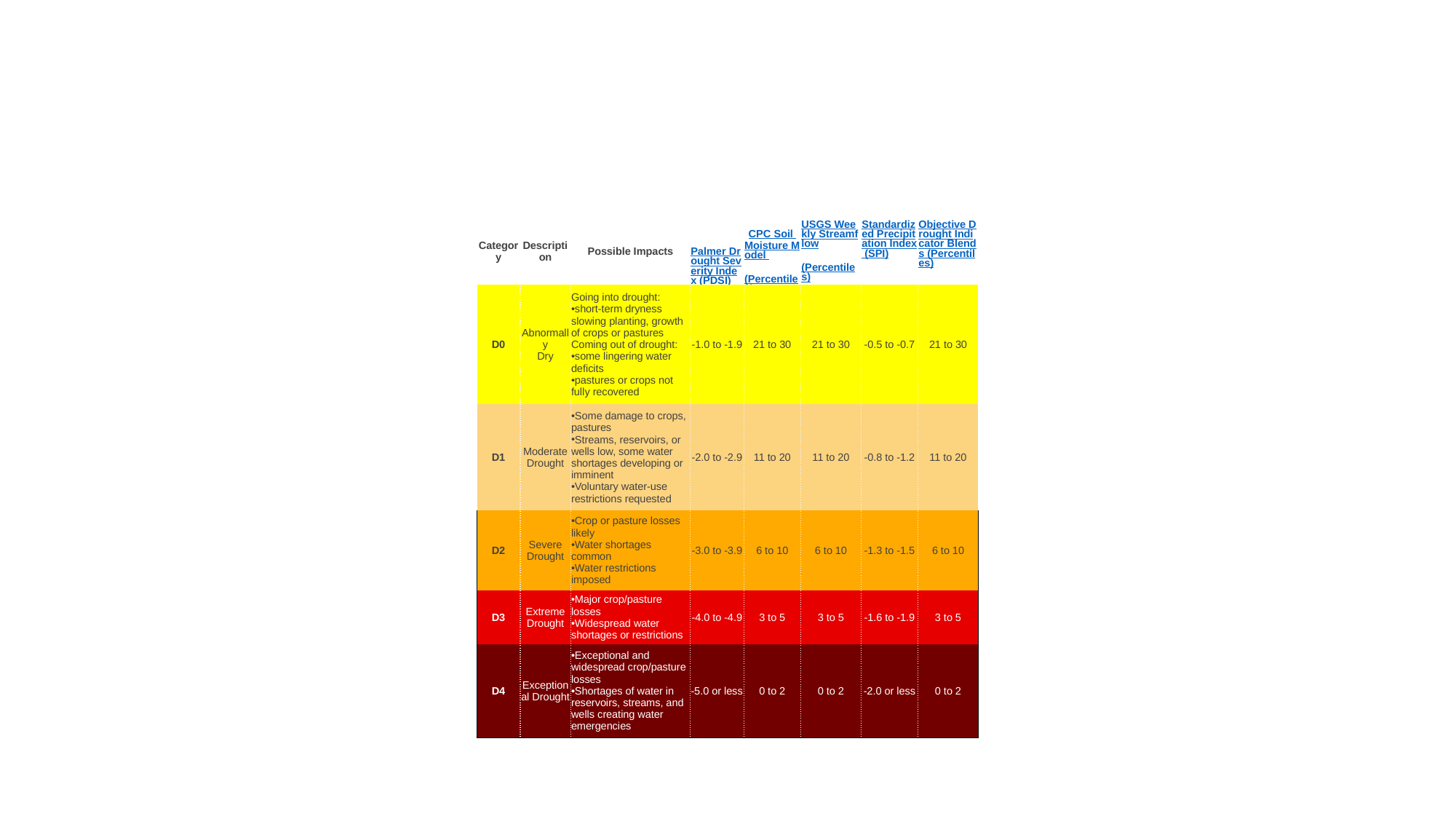

| Category | Description | Possible Impacts | Palmer Drought Severity Index (PDSI) | CPC Soil  Moisture Model  (Percentiles) | USGS Weekly Streamflow (Percentiles) | Standardized Precipitation Index (SPI) | Objective Drought Indicator Blends (Percentiles) |
| --- | --- | --- | --- | --- | --- | --- | --- |
| D0 | Abnormally Dry | Going into drought: short-term dryness slowing planting, growth of crops or pastures Coming out of drought: some lingering water deficits pastures or crops not fully recovered | -1.0 to -1.9 | 21 to 30 | 21 to 30 | -0.5 to -0.7 | 21 to 30 |
| D1 | Moderate Drought | Some damage to crops, pastures Streams, reservoirs, or wells low, some water shortages developing or imminent Voluntary water-use restrictions requested | -2.0 to -2.9 | 11 to 20 | 11 to 20 | -0.8 to -1.2 | 11 to 20 |
| D2 | Severe Drought | Crop or pasture losses likely Water shortages common Water restrictions imposed | -3.0 to -3.9 | 6 to 10 | 6 to 10 | -1.3 to -1.5 | 6 to 10 |
| D3 | Extreme Drought | Major crop/pasture losses Widespread water shortages or restrictions | -4.0 to -4.9 | 3 to 5 | 3 to 5 | -1.6 to -1.9 | 3 to 5 |
| D4 | Exceptional Drought | Exceptional and widespread crop/pasture losses Shortages of water in reservoirs, streams, and wells creating water emergencies | -5.0 or less | 0 to 2 | 0 to 2 | -2.0 or less | 0 to 2 |